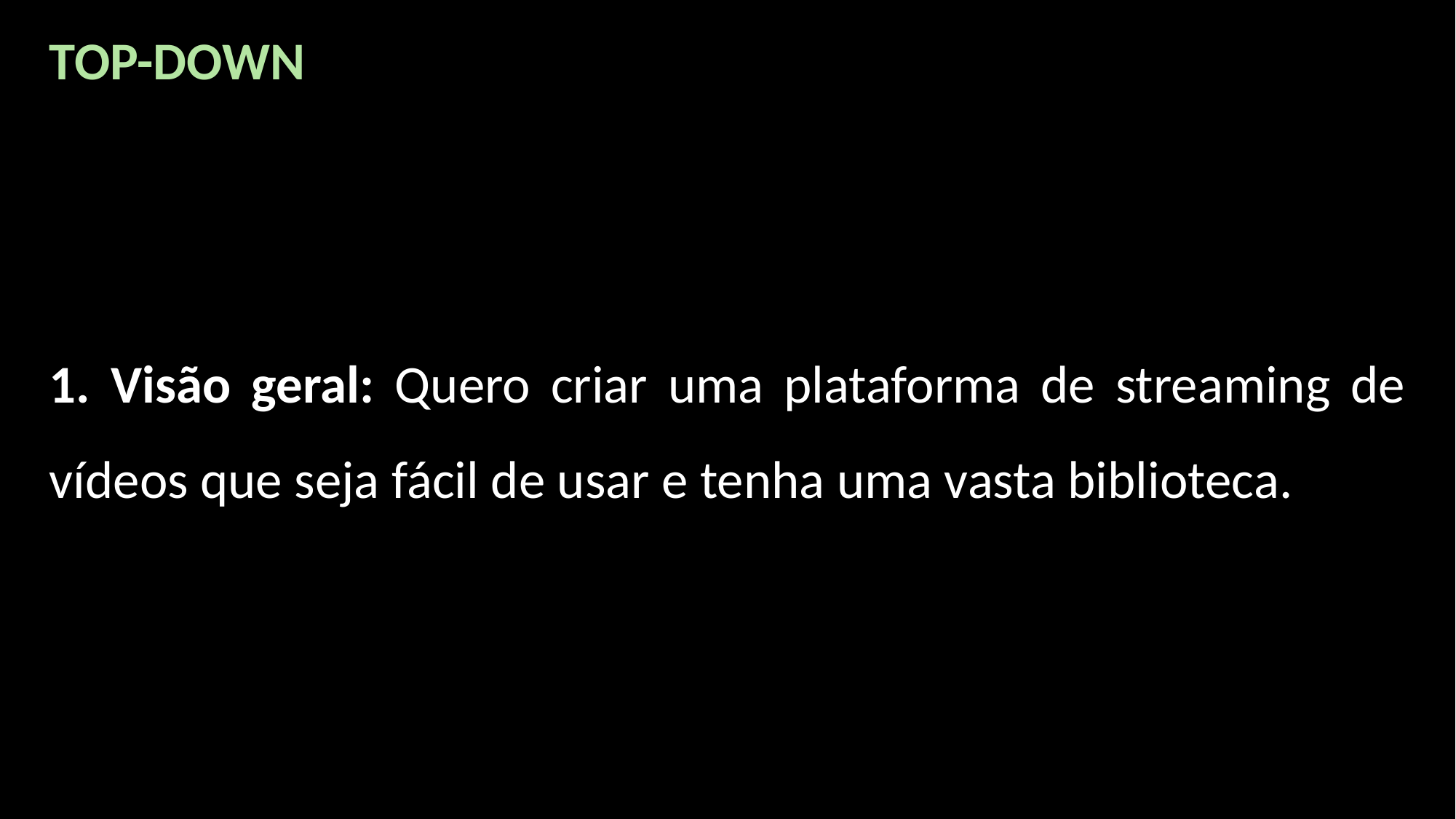

TOP-DOWN
1. Visão geral: Quero criar uma plataforma de streaming de vídeos que seja fácil de usar e tenha uma vasta biblioteca.